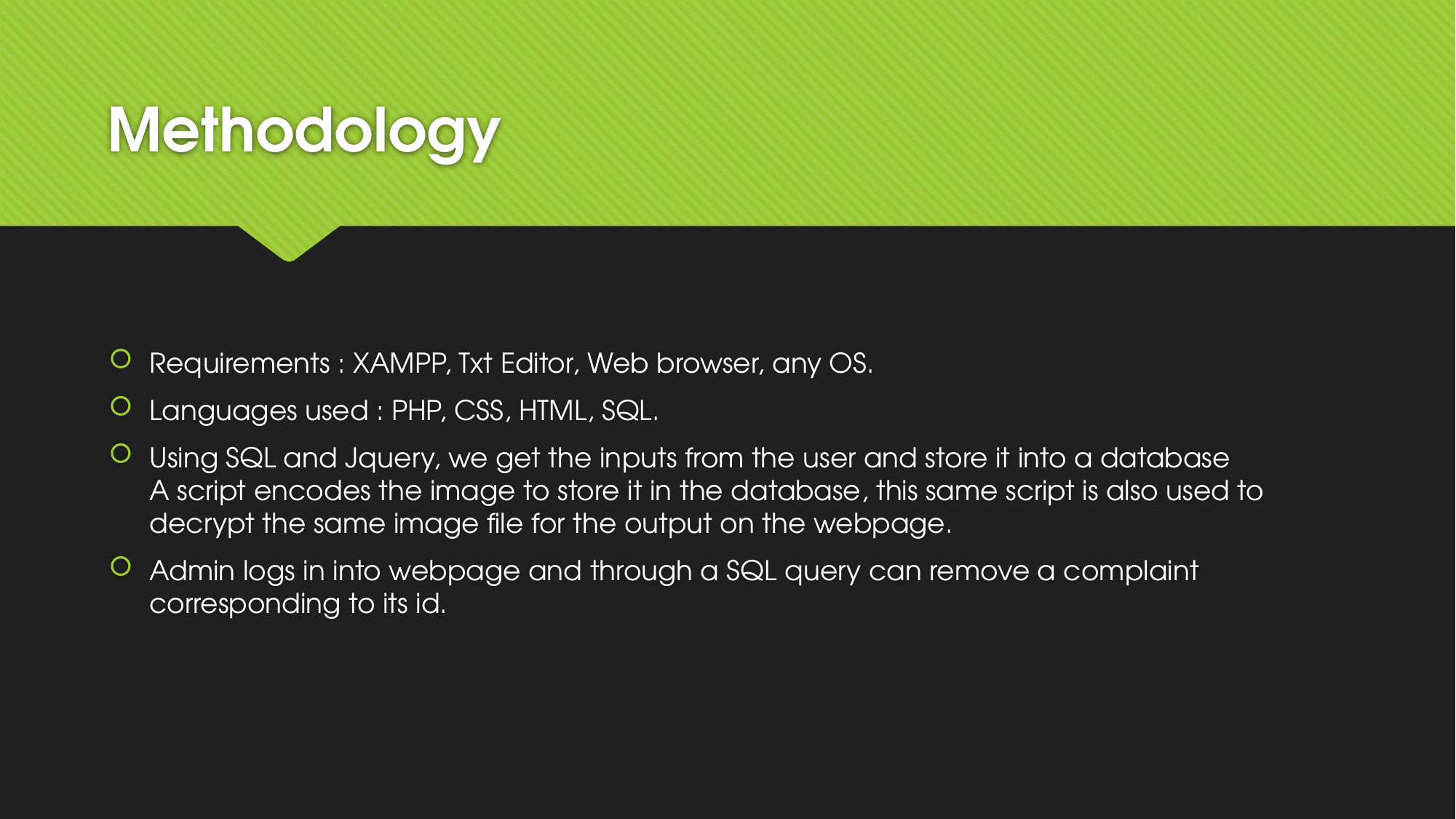

# Methodology
Requirements : XAMPP, Txt Editor, Web browser, any OS.
Languages used : PHP, CSS, HTML, SQL.
Using SQL and Jquery, we get the inputs from the user and store it into a database
A script encodes the image to store it in the database, this same script is also used to decrypt the same image file for the output on the webpage.
Admin logs in into webpage and through a SQL query can remove a complaint corresponding to its id.